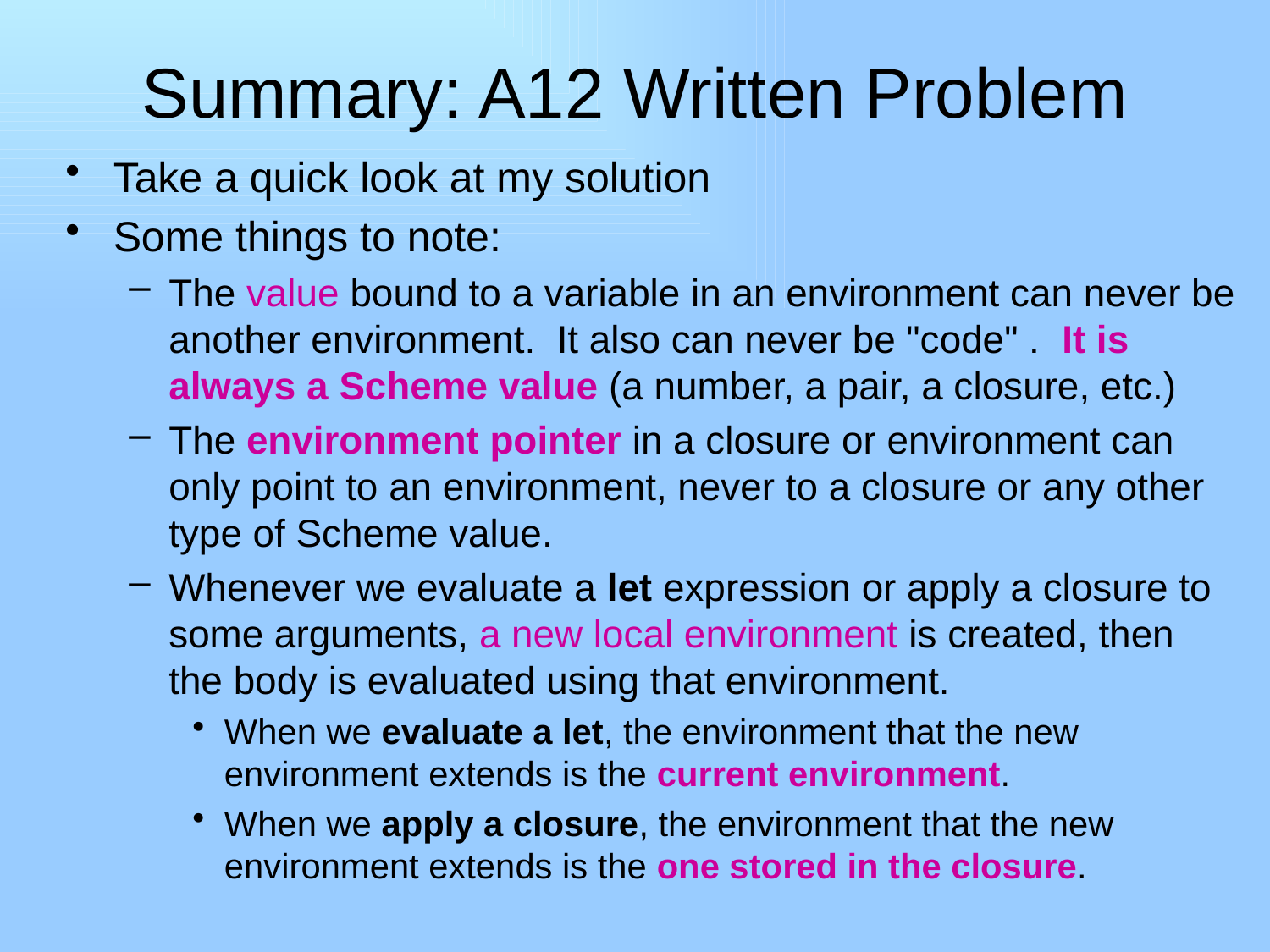

# Summary: A12 Written Problem
Take a quick look at my solution
Some things to note:
The value bound to a variable in an environment can never be another environment.  It also can never be "code" .  It is always a Scheme value (a number, a pair, a closure, etc.)
The environment pointer in a closure or environment can only point to an environment, never to a closure or any other type of Scheme value.
Whenever we evaluate a let expression or apply a closure to some arguments, a new local environment is created, then the body is evaluated using that environment.
When we evaluate a let, the environment that the new environment extends is the current environment.
When we apply a closure, the environment that the new environment extends is the one stored in the closure.